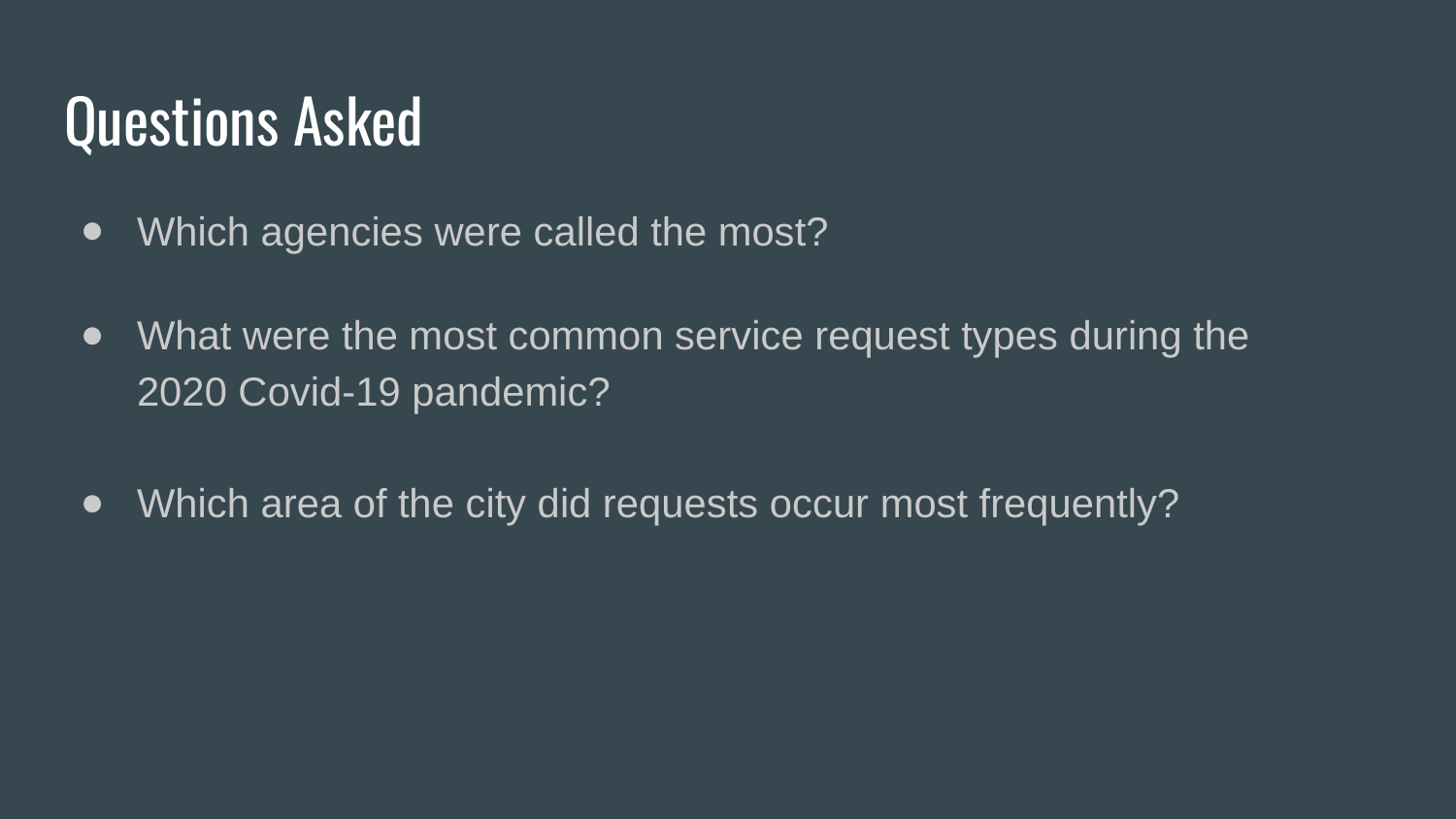

# Questions Asked
Which agencies were called the most?
What were the most common service request types during the 2020 Covid-19 pandemic?
Which area of the city did requests occur most frequently?